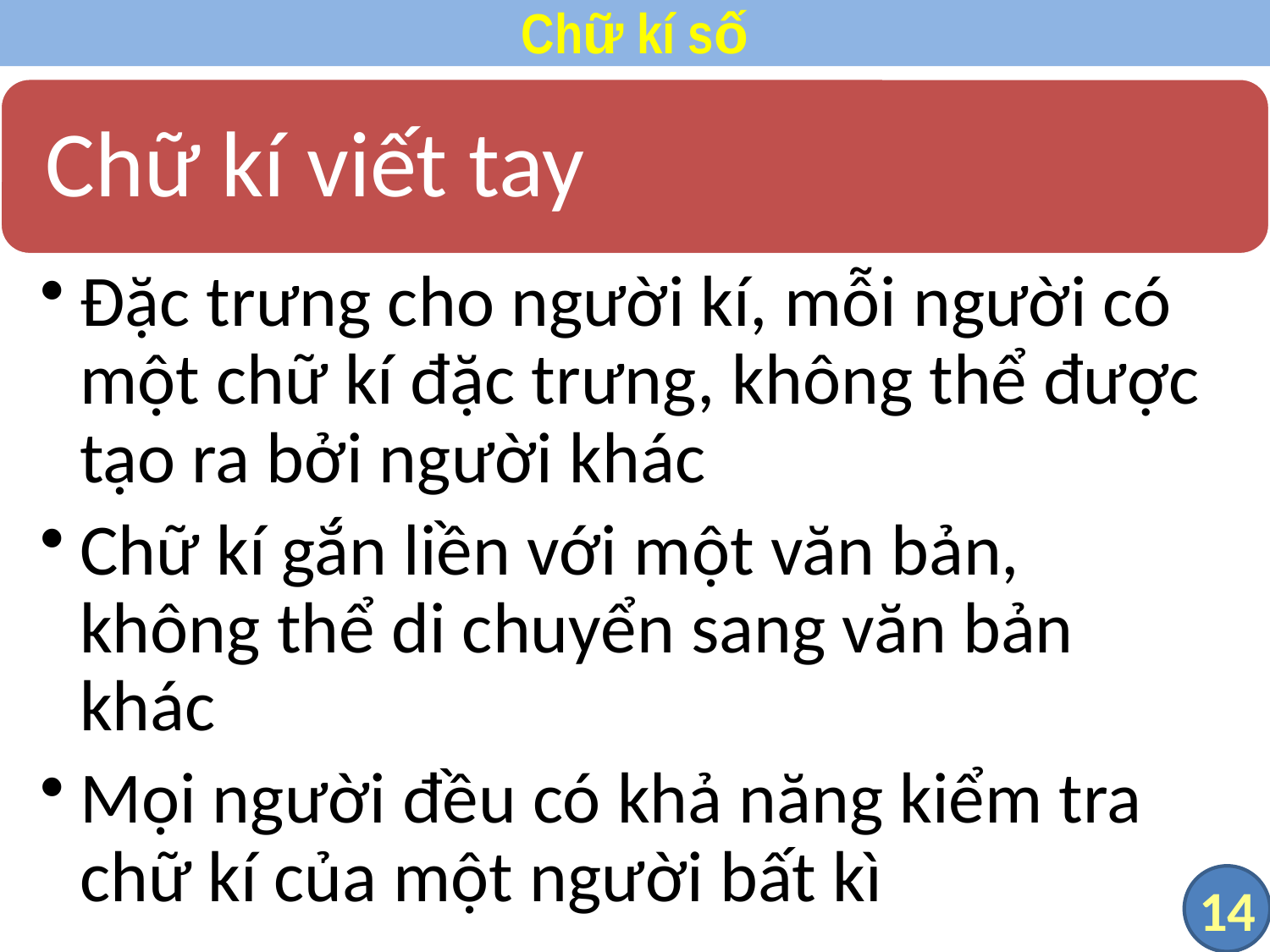

# Chữ kí số
Chữ kí viết tay
Đặc trưng cho người kí, mỗi người có một chữ kí đặc trưng, không thể được tạo ra bởi người khác
Chữ kí gắn liền với một văn bản, không thể di chuyển sang văn bản khác
Mọi người đều có khả năng kiểm tra chữ kí của một người bất kì
14